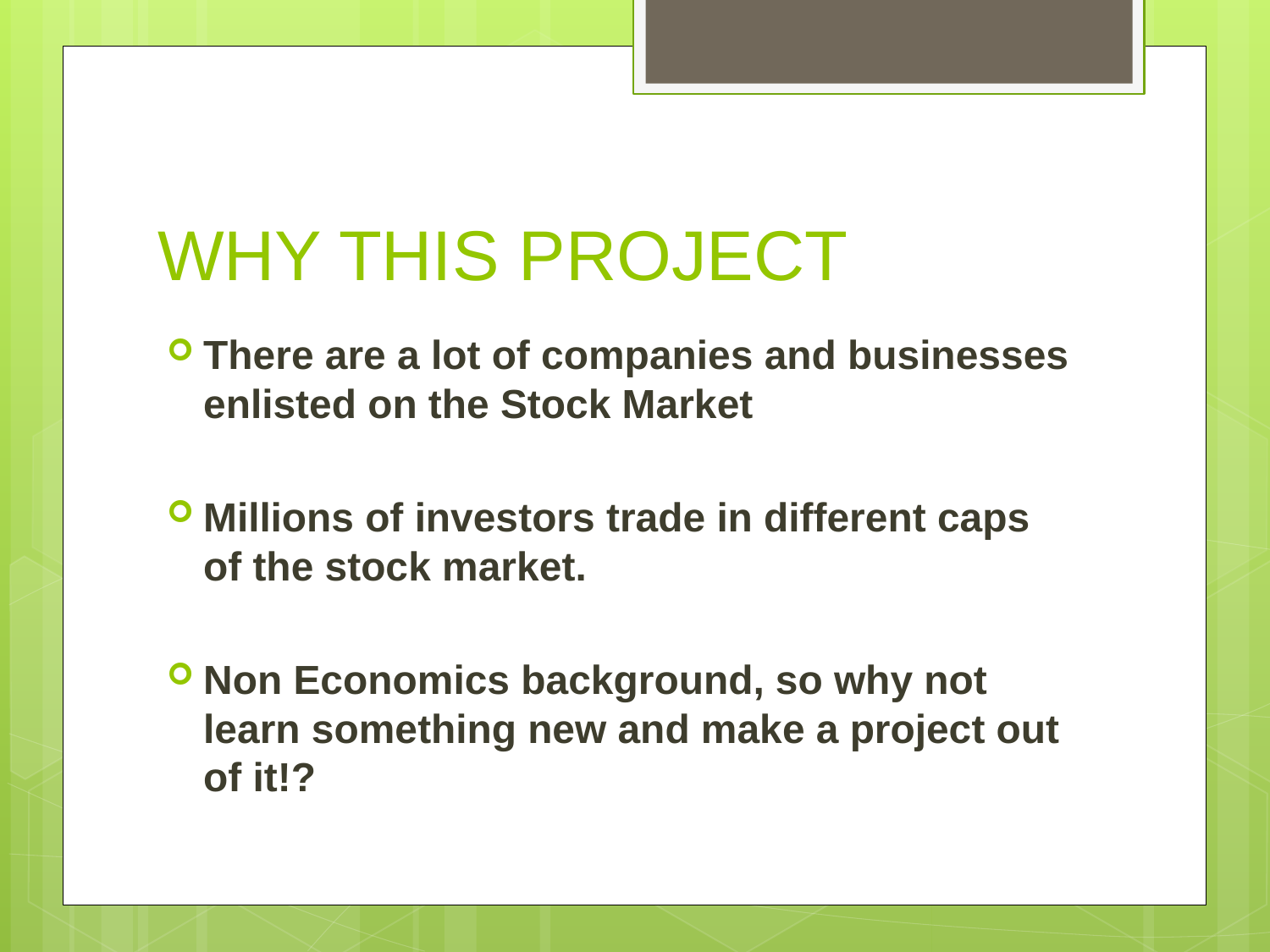

# WHY THIS PROJECT
There are a lot of companies and businesses enlisted on the Stock Market

Millions of investors trade in different caps of the stock market.

Non Economics background, so why not learn something new and make a project out of it!?